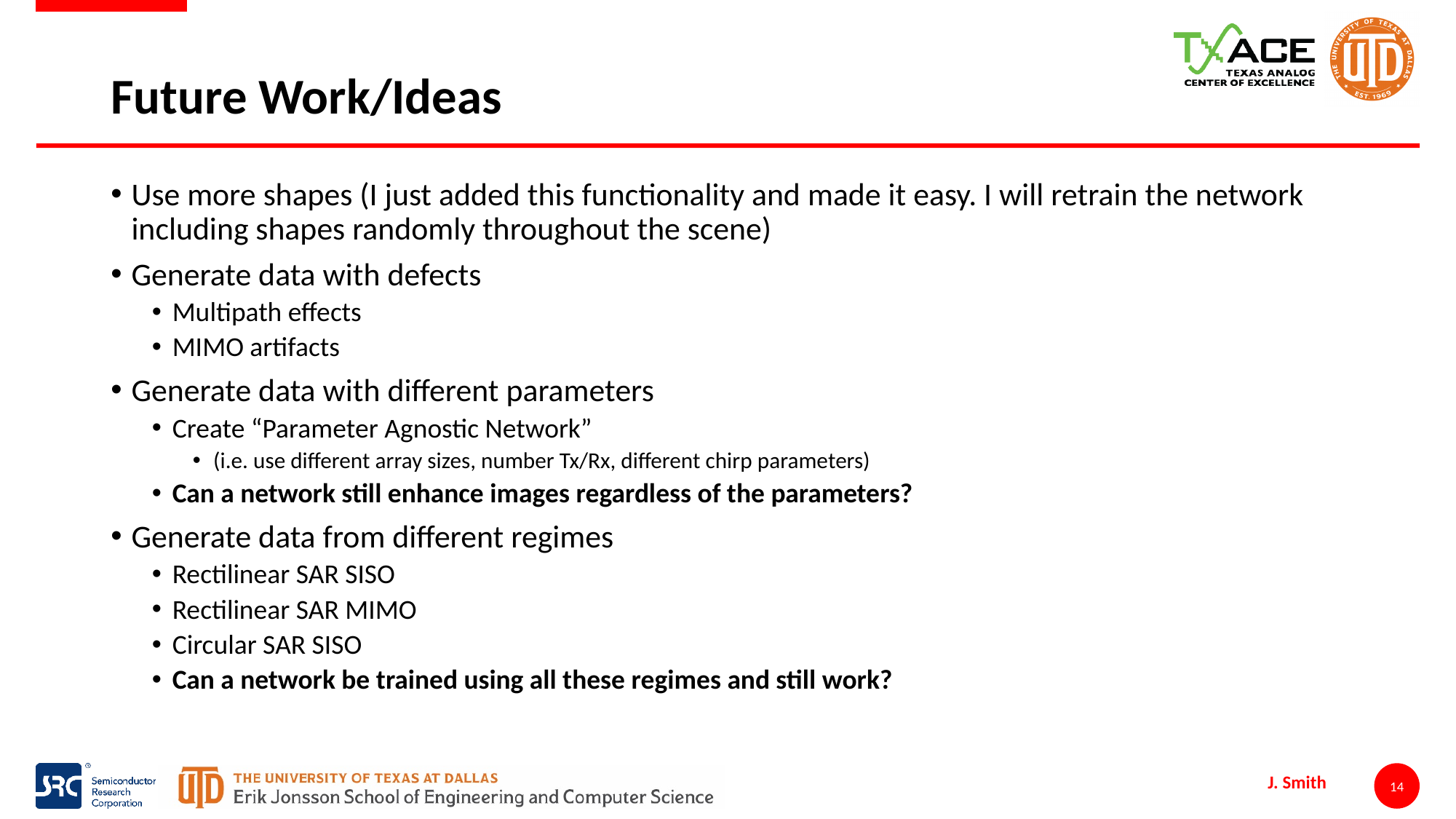

# Future Work/Ideas
Use more shapes (I just added this functionality and made it easy. I will retrain the network including shapes randomly throughout the scene)
Generate data with defects
Multipath effects
MIMO artifacts
Generate data with different parameters
Create “Parameter Agnostic Network”
(i.e. use different array sizes, number Tx/Rx, different chirp parameters)
Can a network still enhance images regardless of the parameters?
Generate data from different regimes
Rectilinear SAR SISO
Rectilinear SAR MIMO
Circular SAR SISO
Can a network be trained using all these regimes and still work?